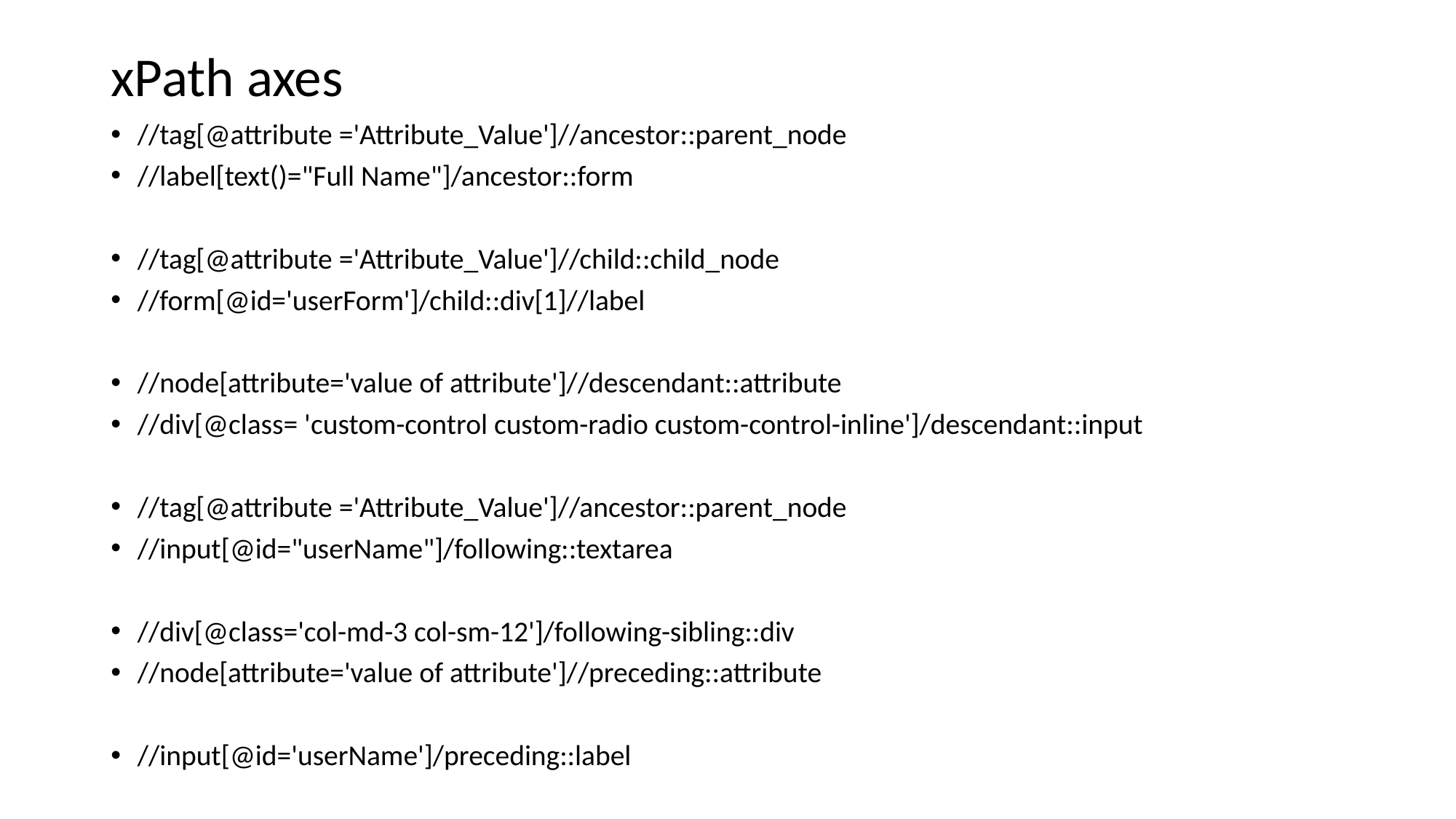

# xPath axes
//tag[@attribute ='Attribute_Value']//ancestor::parent_node
//label[text()="Full Name"]/ancestor::form

//tag[@attribute ='Attribute_Value']//child::child_node
//form[@id='userForm']/child::div[1]//label

//node[attribute='value of attribute']//descendant::attribute
//div[@class= 'custom-control custom-radio custom-control-inline']/descendant::input

//tag[@attribute ='Attribute_Value']//ancestor::parent_node
//input[@id="userName"]/following::textarea

//div[@class='col-md-3 col-sm-12']/following-sibling::div
//node[attribute='value of attribute']//preceding::attribute

//input[@id='userName']/preceding::label